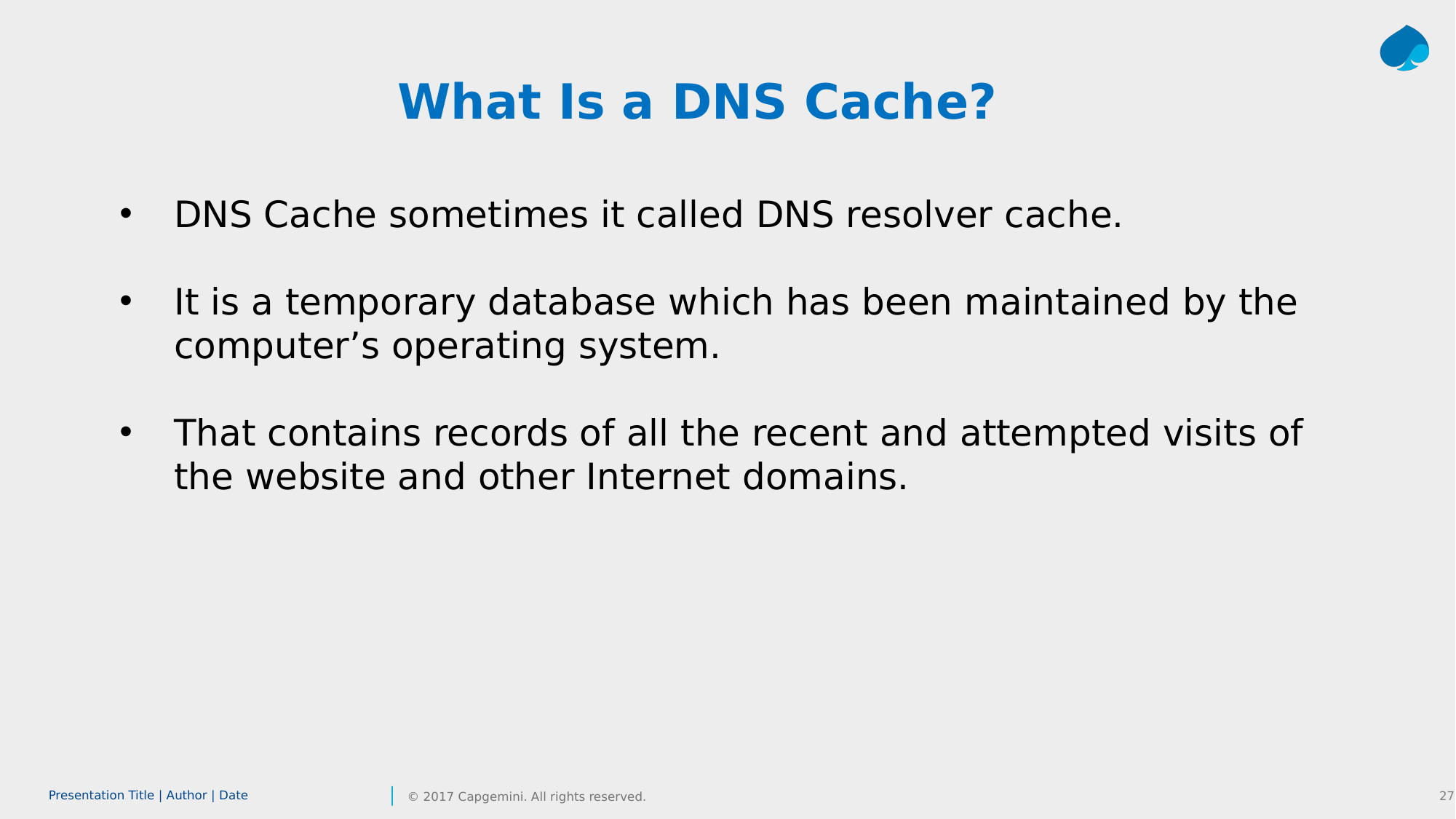

What Is a DNS Cache?
DNS Cache sometimes it called DNS resolver cache.

It is a temporary database which has been maintained by the computer’s operating system.

That contains records of all the recent and attempted visits of the website and other Internet domains.